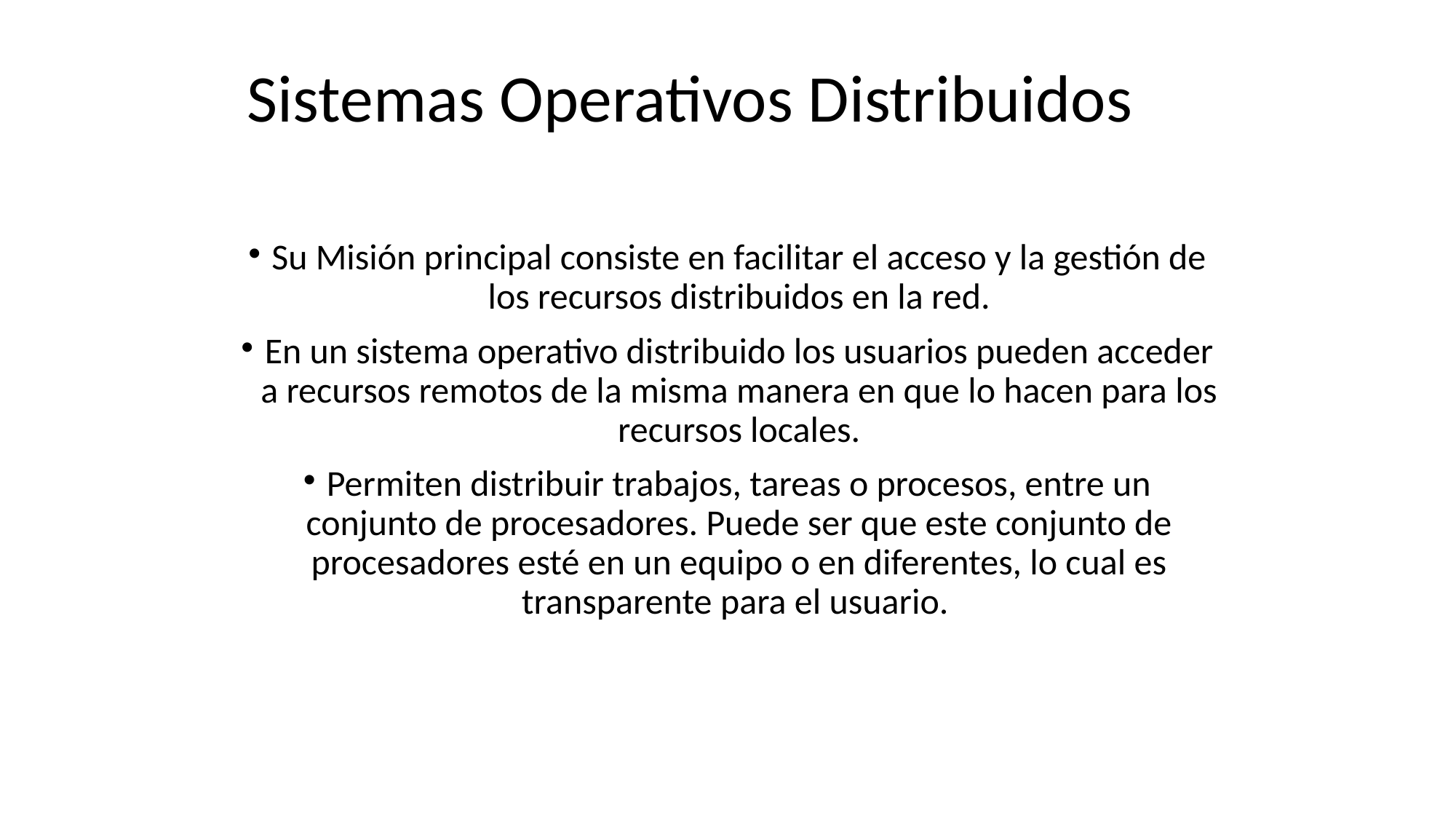

# Sistemas Operativos Distribuidos
Su Misión principal consiste en facilitar el acceso y la gestión de los recursos distribuidos en la red.
En un sistema operativo distribuido los usuarios pueden acceder a recursos remotos de la misma manera en que lo hacen para los recursos locales.
Permiten distribuir trabajos, tareas o procesos, entre un conjunto de procesadores. Puede ser que este conjunto de procesadores esté en un equipo o en diferentes, lo cual es transparente para el usuario.